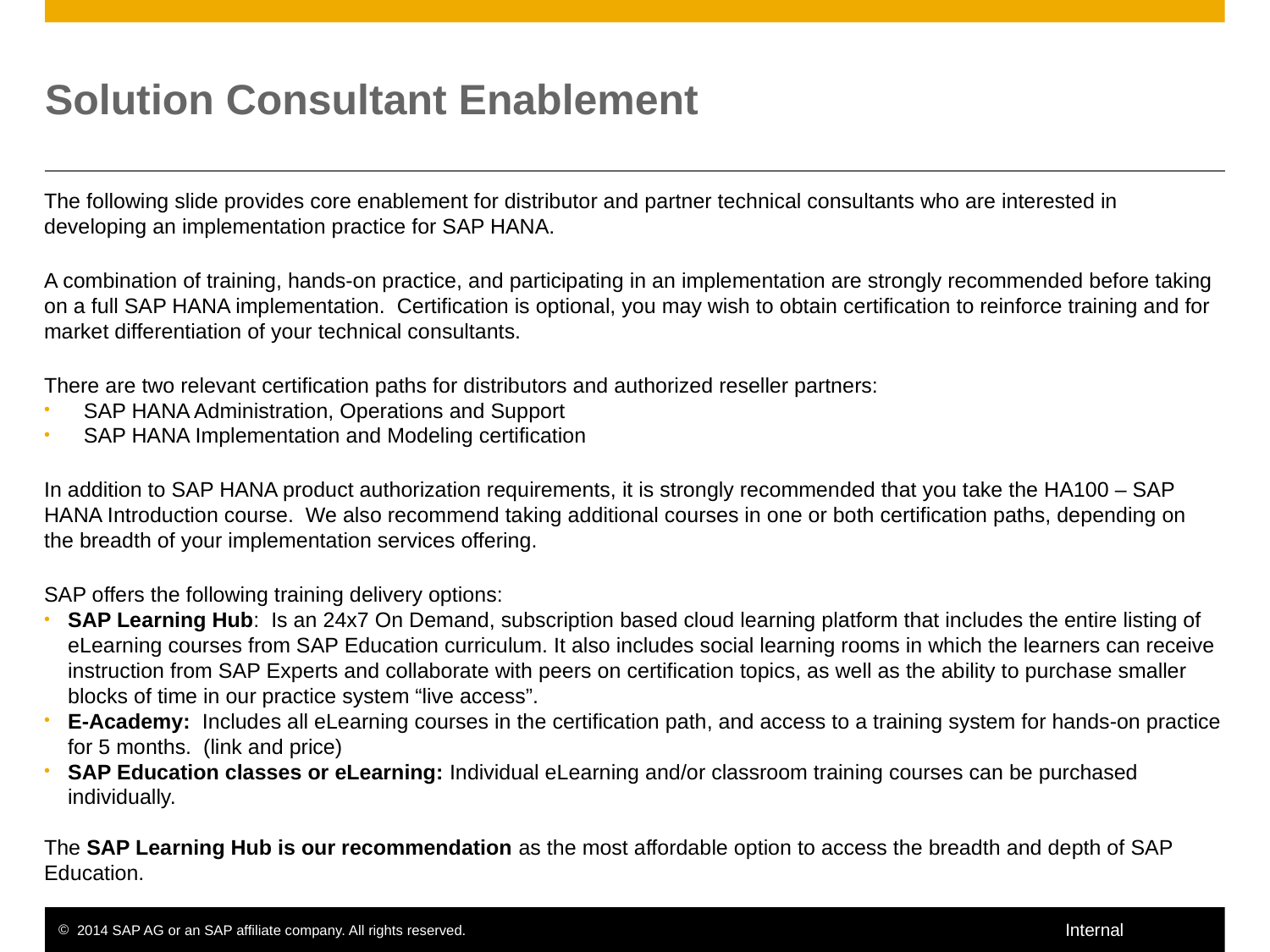

# Solution Consultant Enablement
The following slide provides core enablement for distributor and partner technical consultants who are interested in developing an implementation practice for SAP HANA.
A combination of training, hands-on practice, and participating in an implementation are strongly recommended before taking on a full SAP HANA implementation.  Certification is optional, you may wish to obtain certification to reinforce training and for market differentiation of your technical consultants.
There are two relevant certification paths for distributors and authorized reseller partners:
SAP HANA Administration, Operations and Support
SAP HANA Implementation and Modeling certification
In addition to SAP HANA product authorization requirements, it is strongly recommended that you take the HA100 – SAP HANA Introduction course.  We also recommend taking additional courses in one or both certification paths, depending on the breadth of your implementation services offering.
SAP offers the following training delivery options:
SAP Learning Hub:  Is an 24x7 On Demand, subscription based cloud learning platform that includes the entire listing of eLearning courses from SAP Education curriculum. It also includes social learning rooms in which the learners can receive instruction from SAP Experts and collaborate with peers on certification topics, as well as the ability to purchase smaller blocks of time in our practice system “live access”.
E-Academy:  Includes all eLearning courses in the certification path, and access to a training system for hands-on practice for 5 months.  (link and price)
SAP Education classes or eLearning: Individual eLearning and/or classroom training courses can be purchased individually.

The SAP Learning Hub is our recommendation as the most affordable option to access the breadth and depth of SAP Education.